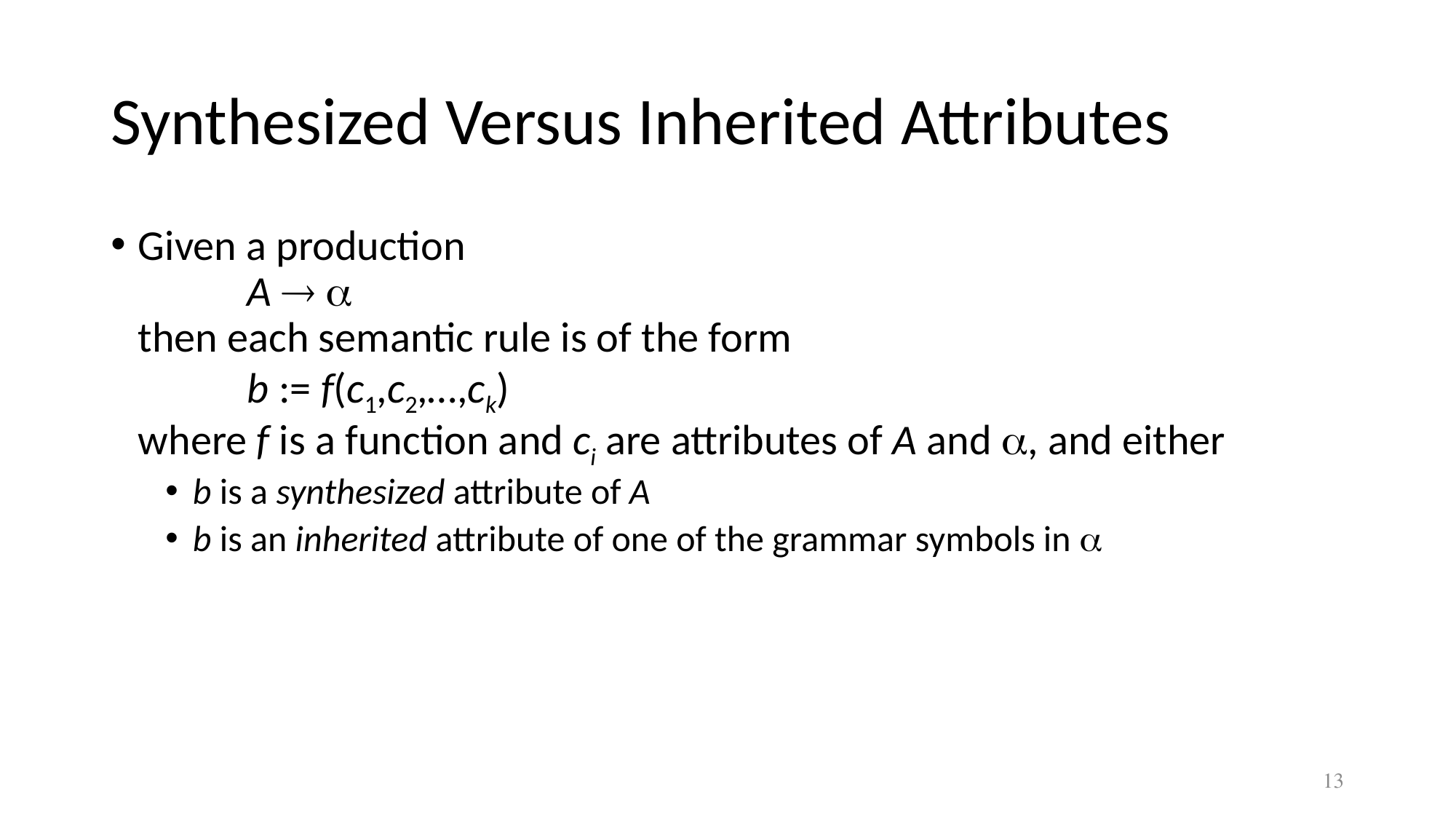

# Synthesized Versus Inherited Attributes
Given a production
	A → α
then each semantic rule is of the form
	b := f(c1,c2,…,ck)
where f is a function and ci are attributes of A and α, and either
b is a synthesized attribute of A
b is an inherited attribute of one of the grammar symbols in α
13